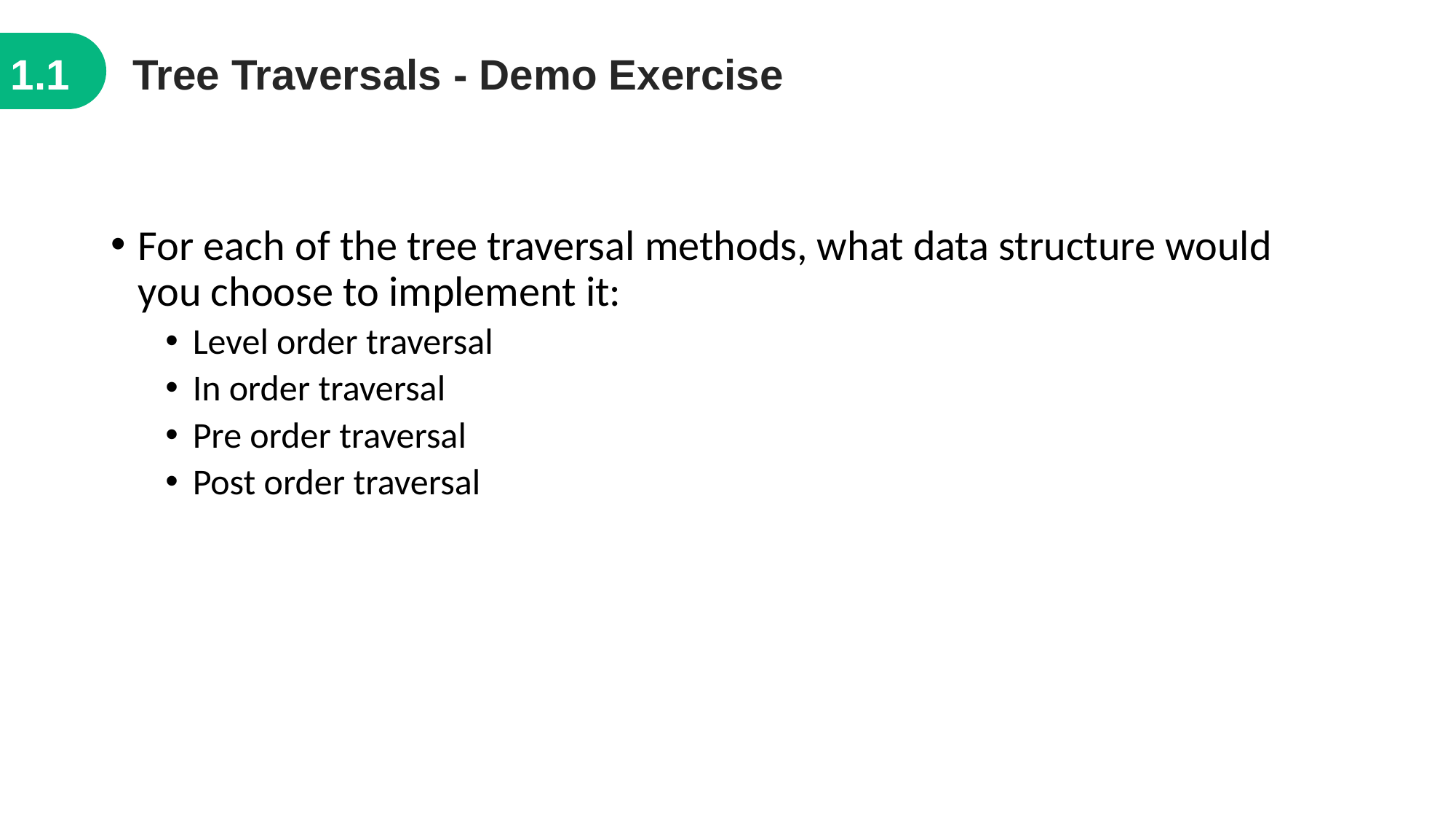

1.1
Tree Traversals - Demo Exercise
For each of the tree traversal methods, what data structure would you choose to implement it:
Level order traversal
In order traversal
Pre order traversal
Post order traversal